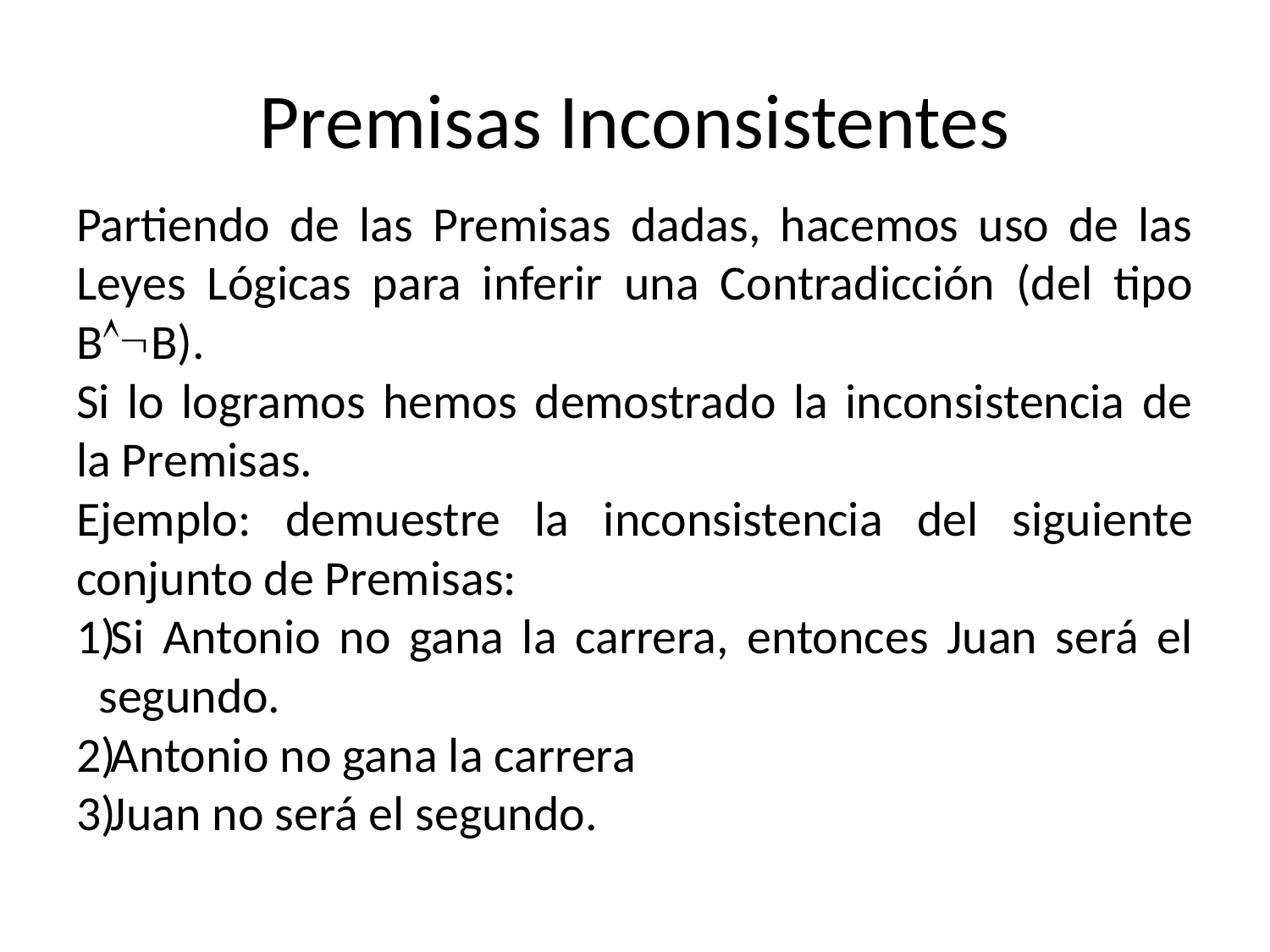

# Premisas Inconsistentes
Partiendo de las Premisas dadas, hacemos uso de las Leyes Lógicas para inferir una Contradicción (del tipo B∧¬B).
Si lo logramos hemos demostrado la inconsistencia de la Premisas.
Ejemplo: demuestre la inconsistencia del siguiente conjunto de Premisas:
Si Antonio no gana la carrera, entonces Juan será el segundo.
Antonio no gana la carrera
Juan no será el segundo.